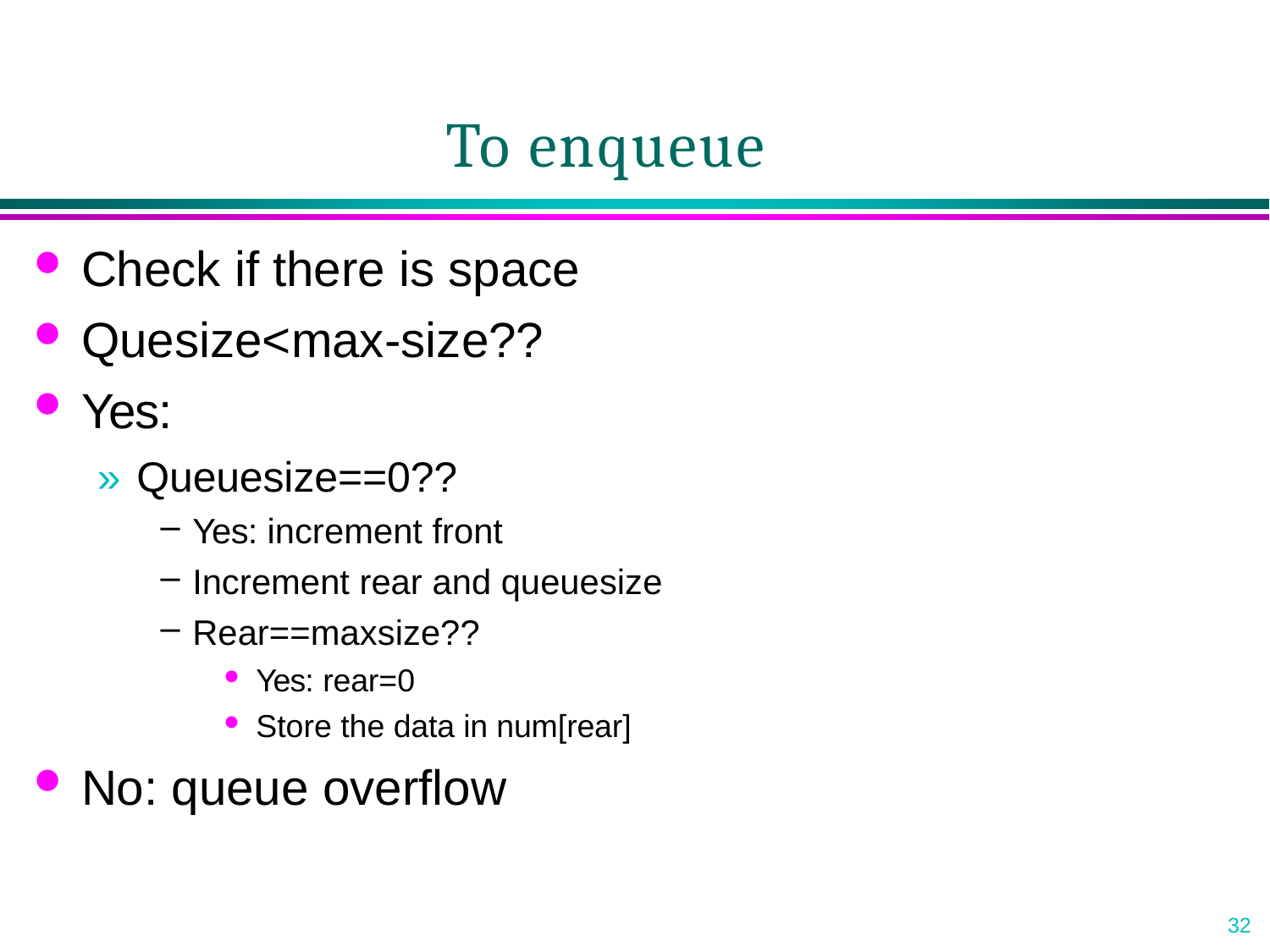

# To enqueue
Check if there is space
Quesize<max-size??
Yes:
» Queuesize==0??
Yes: increment front
Increment rear and queuesize
Rear==maxsize??
Yes: rear=0
Store the data in num[rear]
No: queue overflow
32